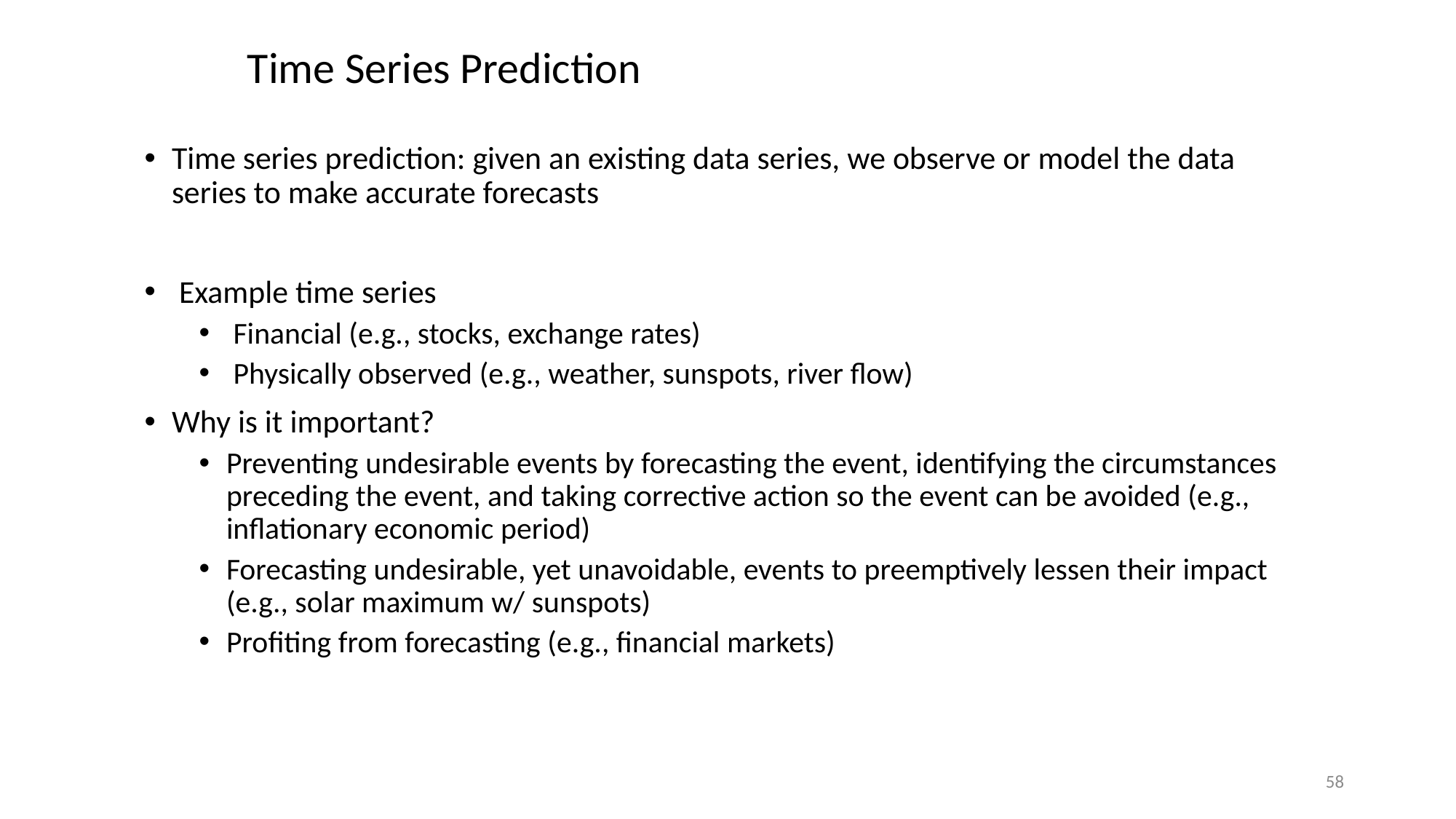

# Time Series Prediction
Time series prediction: given an existing data series, we observe or model the data series to make accurate forecasts

 Example time series
 Financial (e.g., stocks, exchange rates)
 Physically observed (e.g., weather, sunspots, river flow)
Why is it important?
Preventing undesirable events by forecasting the event, identifying the circumstances preceding the event, and taking corrective action so the event can be avoided (e.g., inflationary economic period)
Forecasting undesirable, yet unavoidable, events to preemptively lessen their impact (e.g., solar maximum w/ sunspots)
Profiting from forecasting (e.g., financial markets)
58